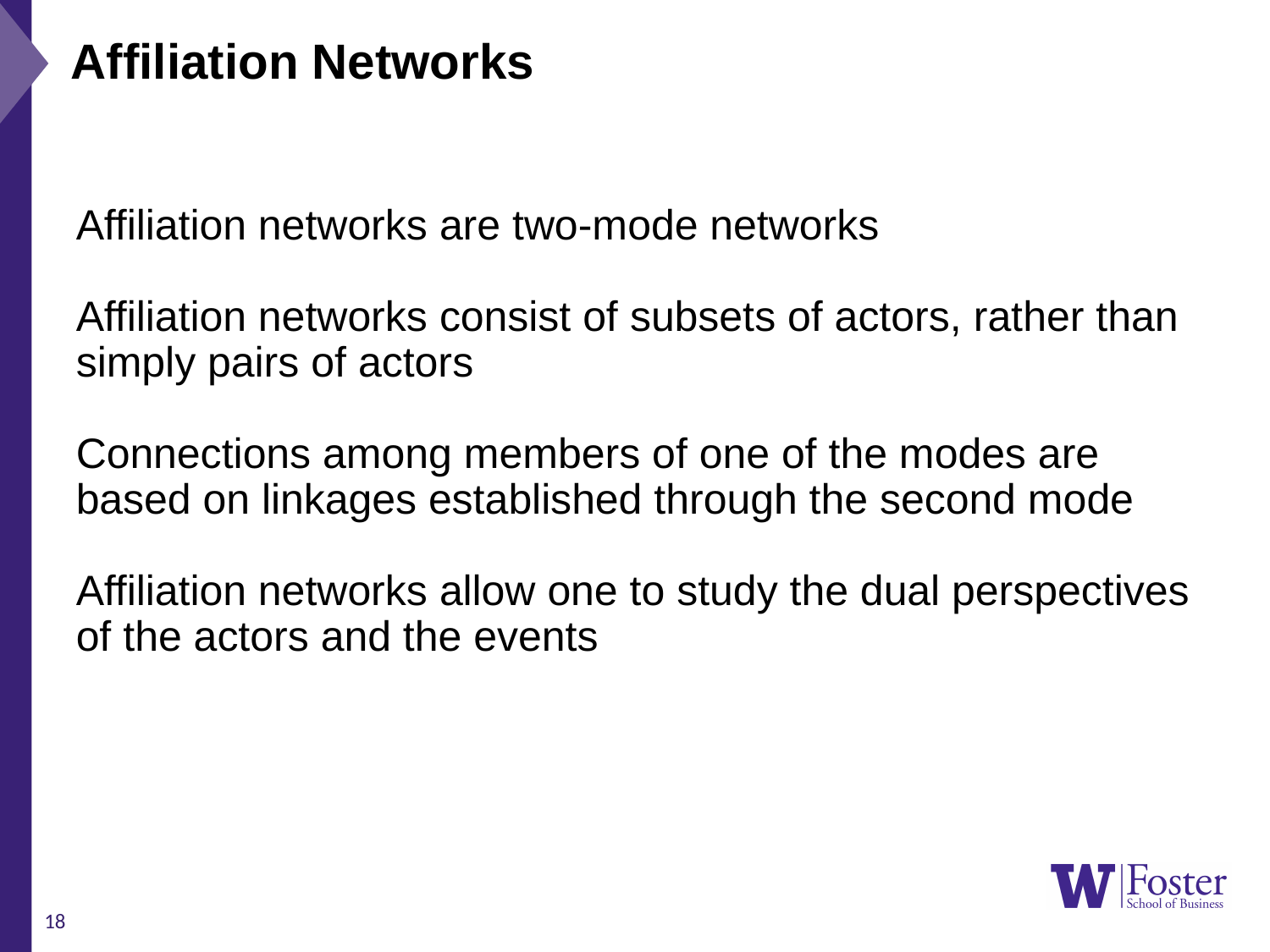

Affiliation Networks
Affiliation networks are two-mode networks

Affiliation networks consist of subsets of actors, rather than simply pairs of actors

Connections among members of one of the modes are based on linkages established through the second mode

Affiliation networks allow one to study the dual perspectives of the actors and the events
18